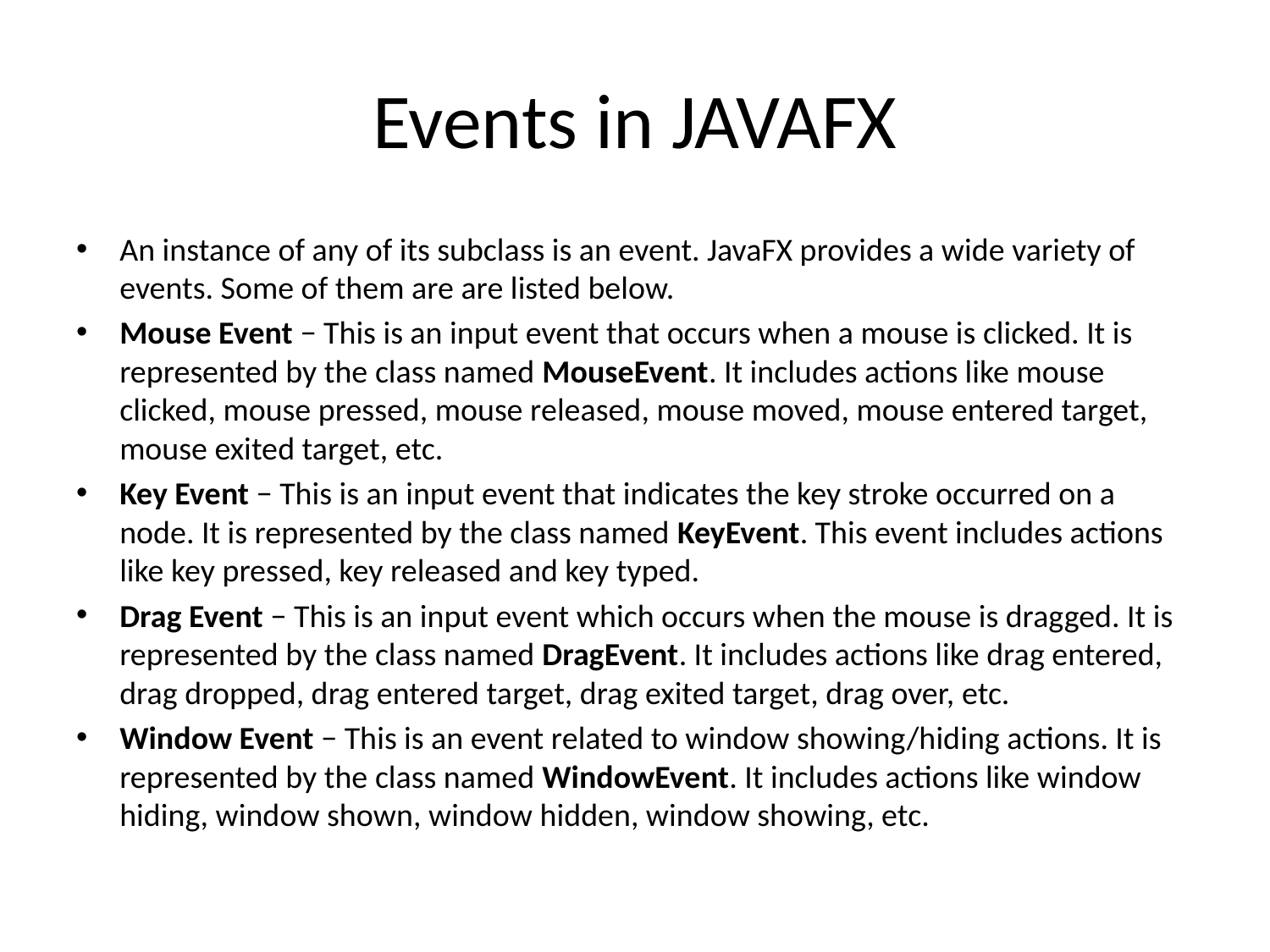

# Events in JAVAFX
An instance of any of its subclass is an event. JavaFX provides a wide variety of events. Some of them are are listed below.
Mouse Event − This is an input event that occurs when a mouse is clicked. It is represented by the class named MouseEvent. It includes actions like mouse clicked, mouse pressed, mouse released, mouse moved, mouse entered target, mouse exited target, etc.
Key Event − This is an input event that indicates the key stroke occurred on a node. It is represented by the class named KeyEvent. This event includes actions like key pressed, key released and key typed.
Drag Event − This is an input event which occurs when the mouse is dragged. It is represented by the class named DragEvent. It includes actions like drag entered, drag dropped, drag entered target, drag exited target, drag over, etc.
Window Event − This is an event related to window showing/hiding actions. It is represented by the class named WindowEvent. It includes actions like window hiding, window shown, window hidden, window showing, etc.